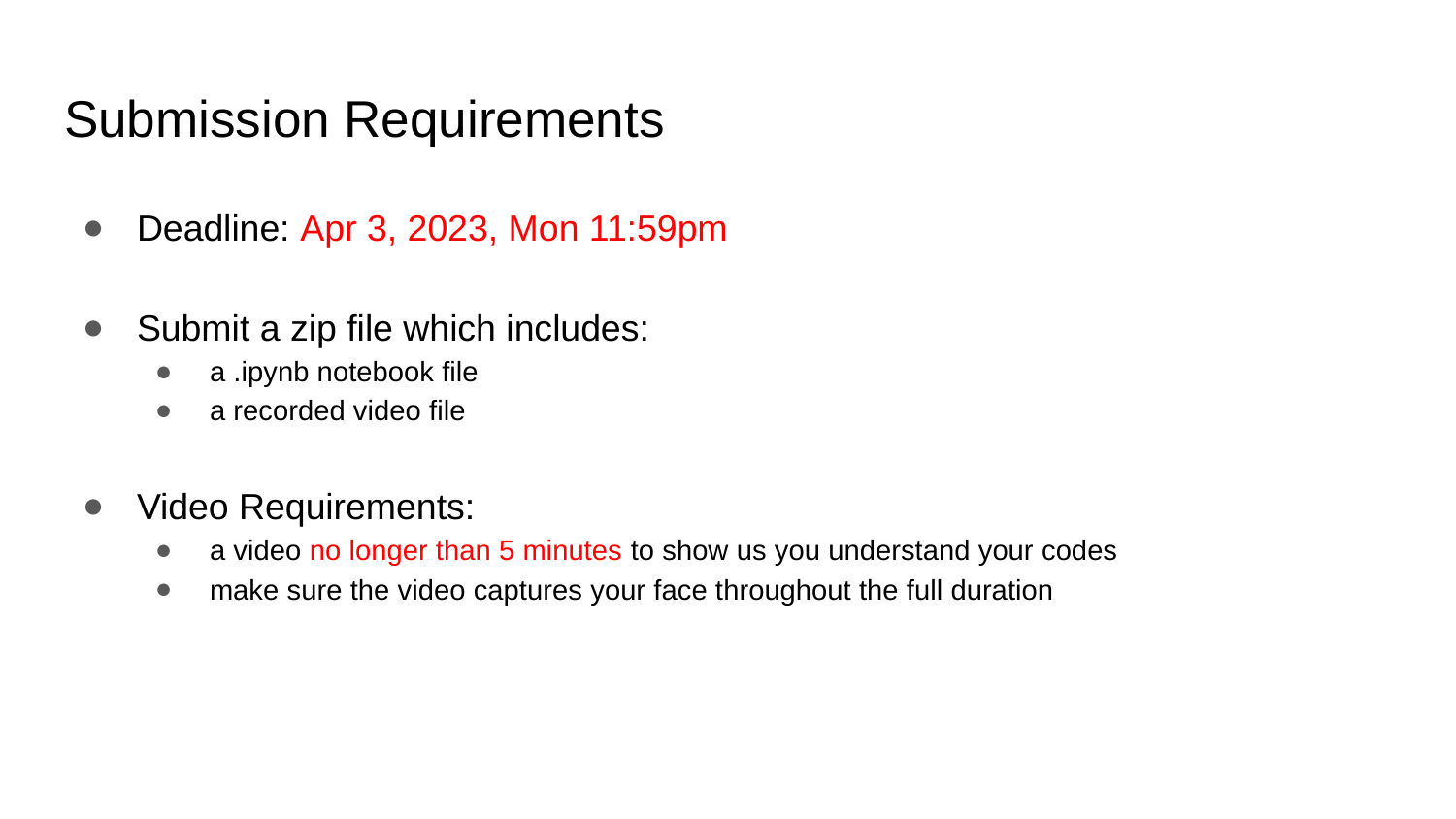

# Submission Requirements
Deadline: Apr 3, 2023, Mon 11:59pm

Submit a zip file which includes:
a .ipynb notebook file
a recorded video file

Video Requirements:
a video no longer than 5 minutes to show us you understand your codes
make sure the video captures your face throughout the full duration